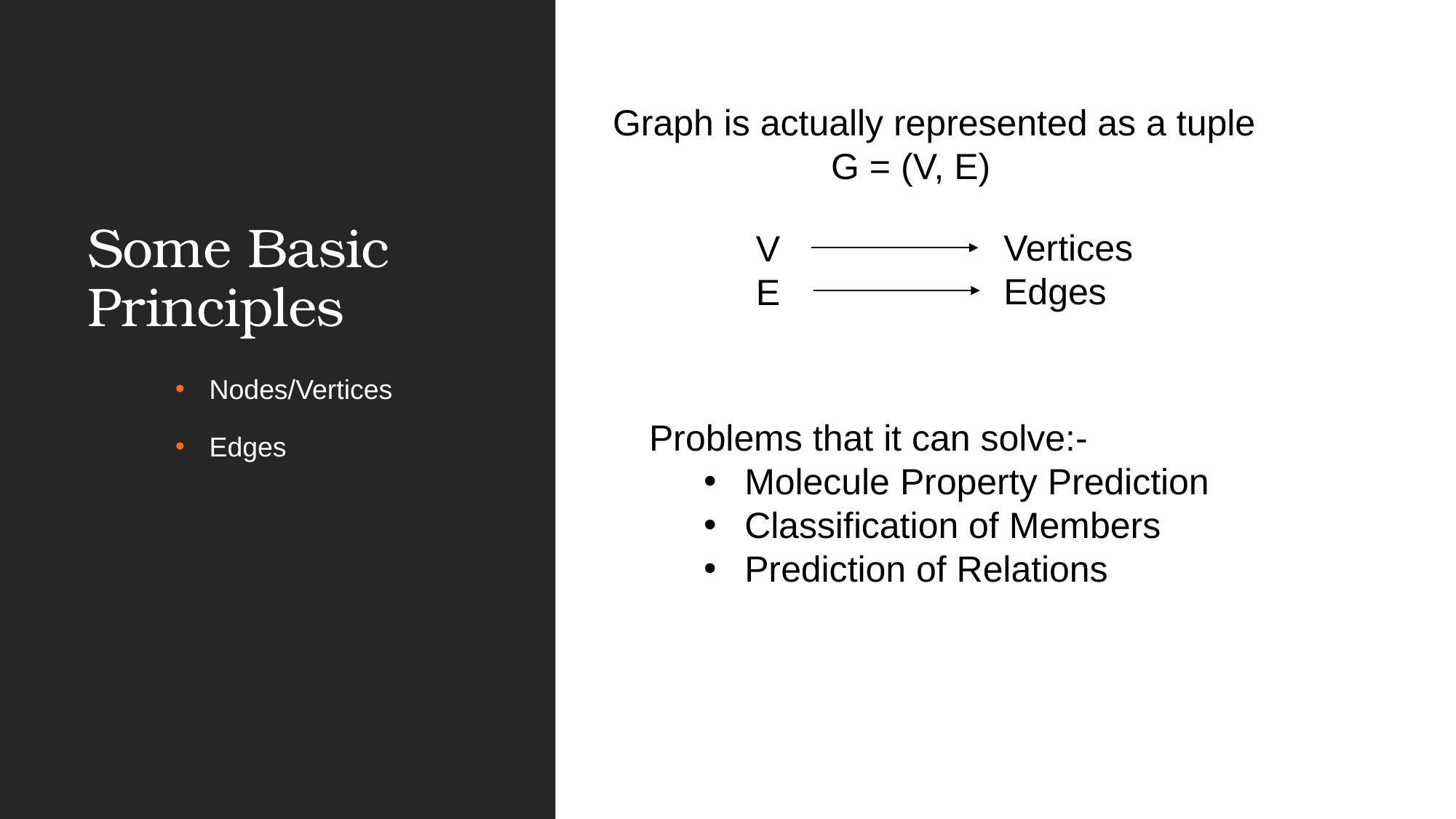

# Some Basic Principles
Graph is actually represented as a tuple
		G = (V, E)
Vertices
Edges
V
E
Nodes/Vertices
Edges

Problems that it can solve:-
Molecule Property Prediction
Classification of Members
Prediction of Relations